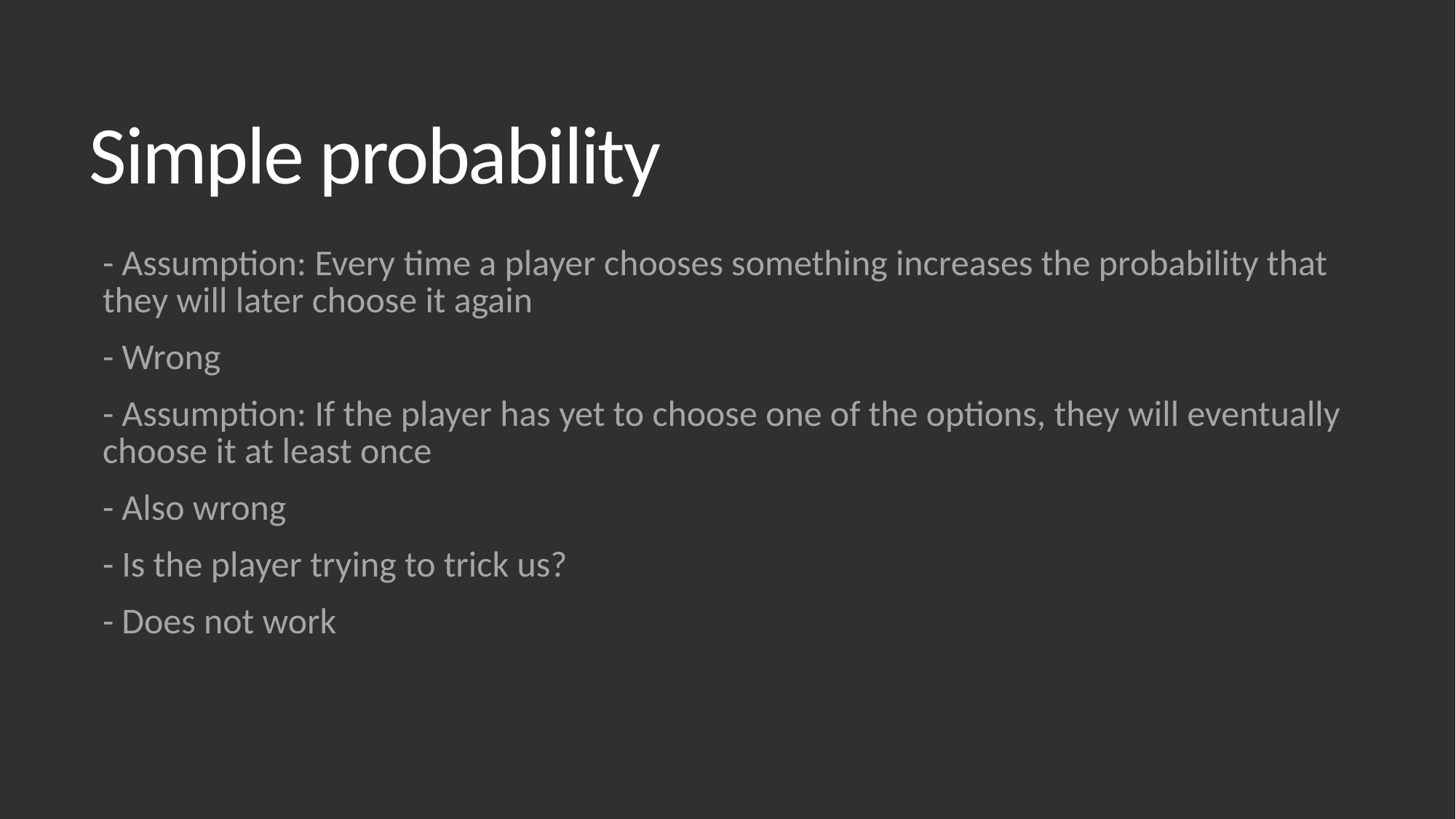

# Simple probability
- Assumption: Every time a player chooses something increases the probability that they will later choose it again
- Wrong
- Assumption: If the player has yet to choose one of the options, they will eventually choose it at least once
- Also wrong
- Is the player trying to trick us?
- Does not work